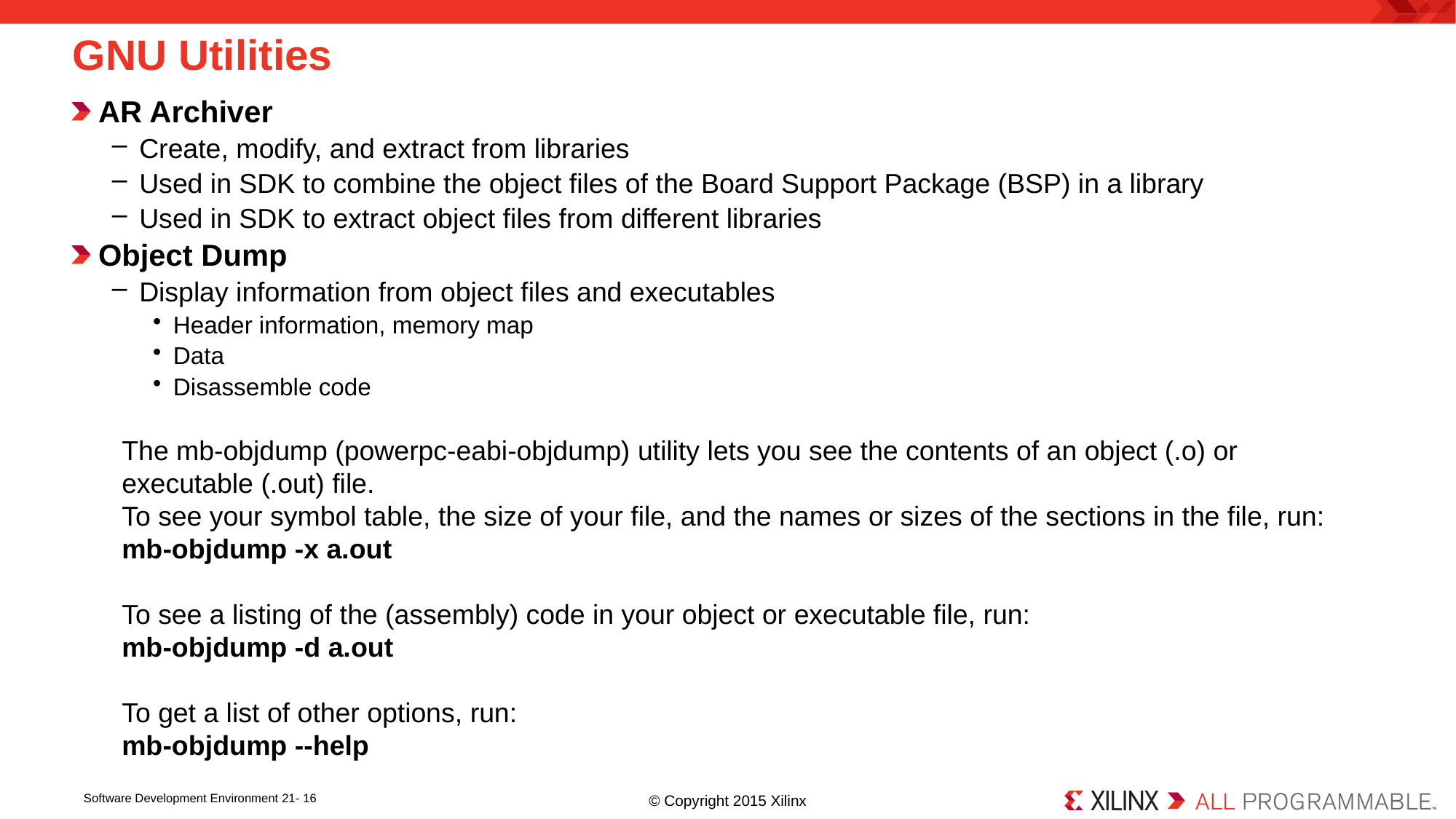

# GNU Utilities
AR Archiver
Create, modify, and extract from libraries
Used in SDK to combine the object files of the Board Support Package (BSP) in a library
Used in SDK to extract object files from different libraries
Object Dump
Display information from object files and executables
Header information, memory map
Data
Disassemble code

The mb-objdump (powerpc-eabi-objdump) utility lets you see the contents of an object (.o) or executable (.out) file.
To see your symbol table, the size of your file, and the names or sizes of the sections in the file, run:
mb-objdump -x a.out

To see a listing of the (assembly) code in your object or executable file, run:
mb-objdump -d a.out

To get a list of other options, run:
mb-objdump --help

Software Development Environment 21- 16
© Copyright 2015 Xilinx